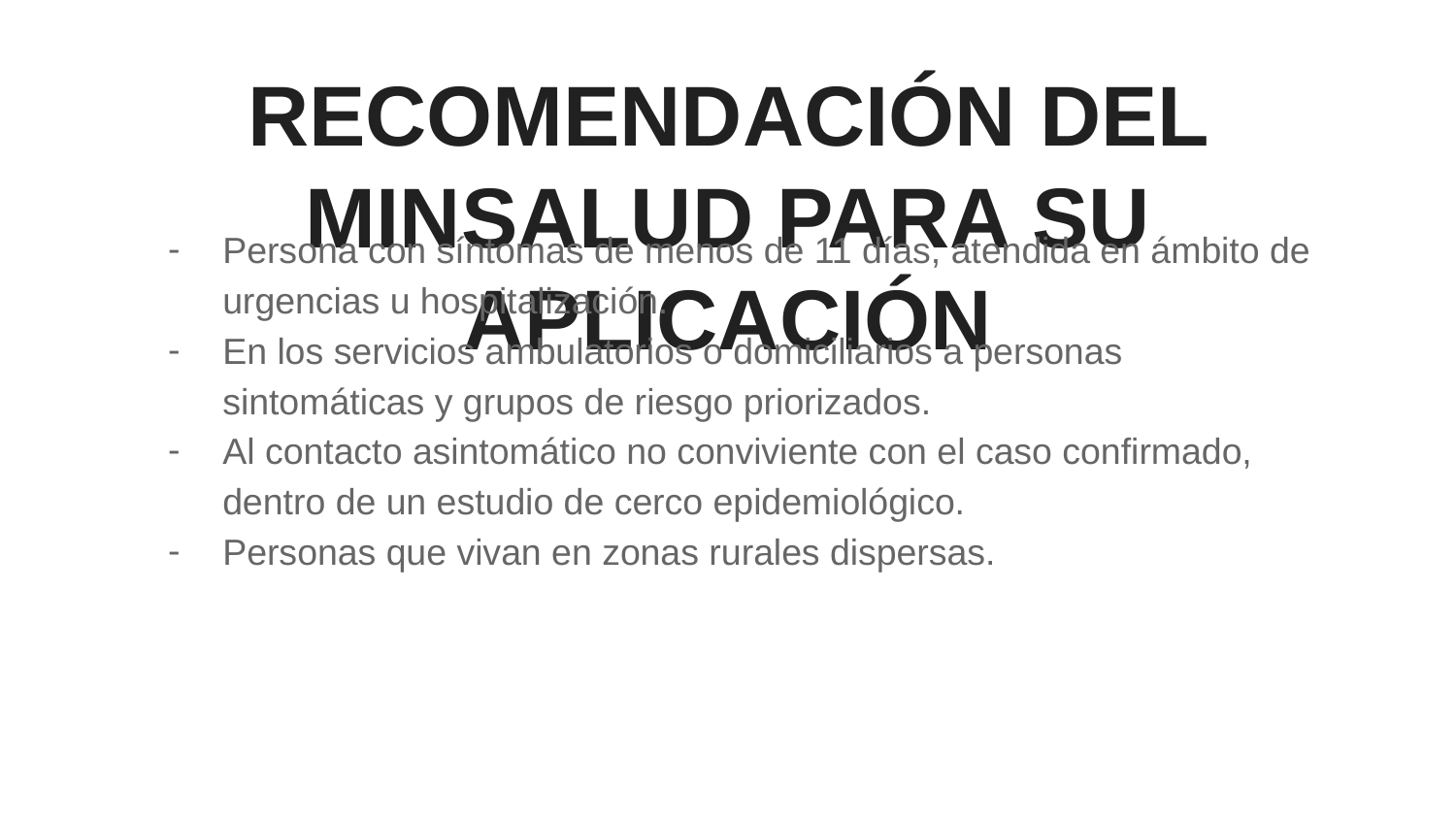

# RECOMENDACIÓN DEL MINSALUD PARA SU APLICACIÓN
Persona con síntomas de menos de 11 días, atendida en ámbito de urgencias u hospitalización.
En los servicios ambulatorios o domiciliarios a personas sintomáticas y grupos de riesgo priorizados.
Al contacto asintomático no conviviente con el caso confirmado, dentro de un estudio de cerco epidemiológico.
Personas que vivan en zonas rurales dispersas.